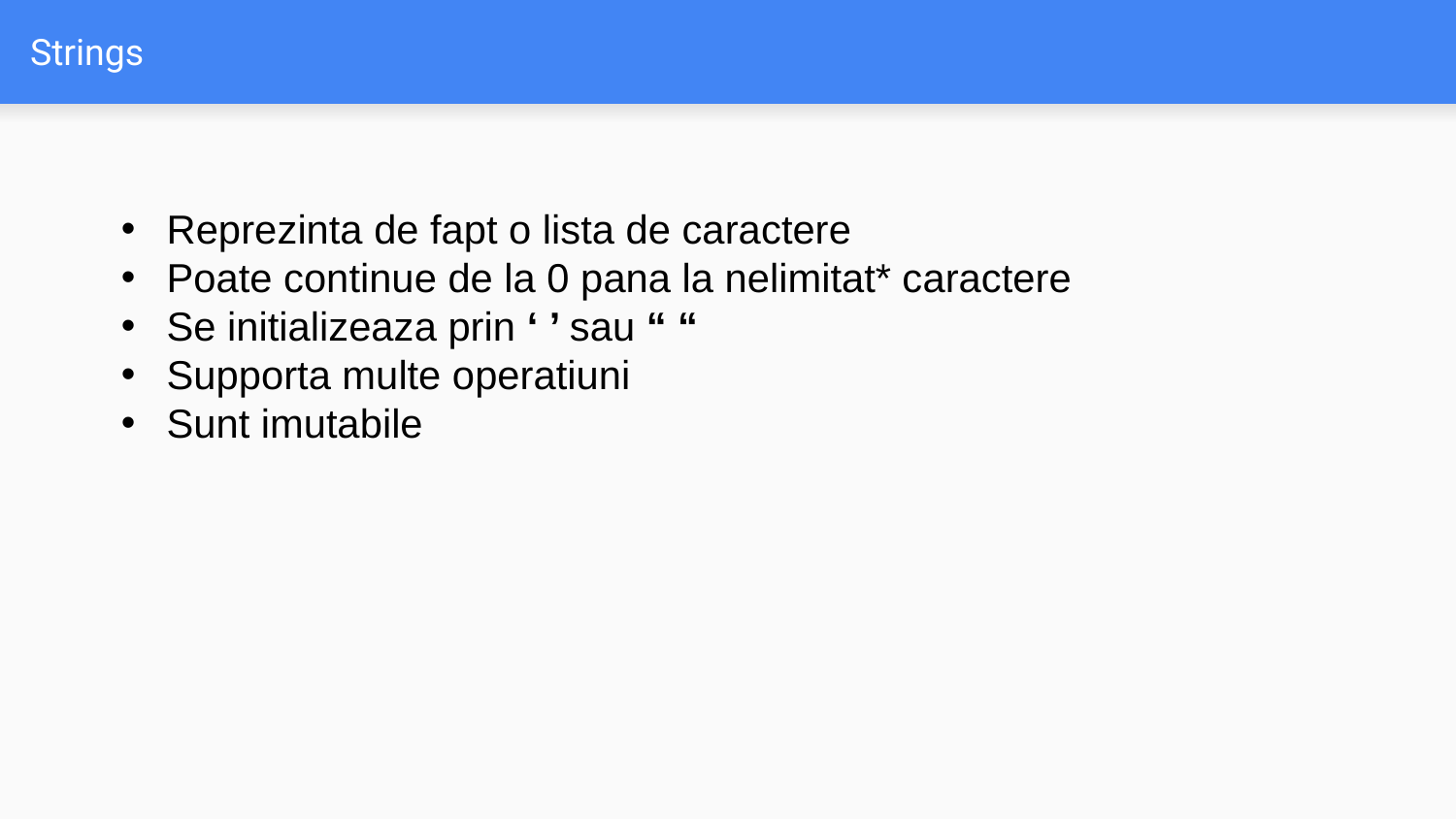

# Strings
Reprezinta de fapt o lista de caractere
Poate continue de la 0 pana la nelimitat* caractere
Se initializeaza prin ‘ ’ sau “ “
Supporta multe operatiuni
Sunt imutabile